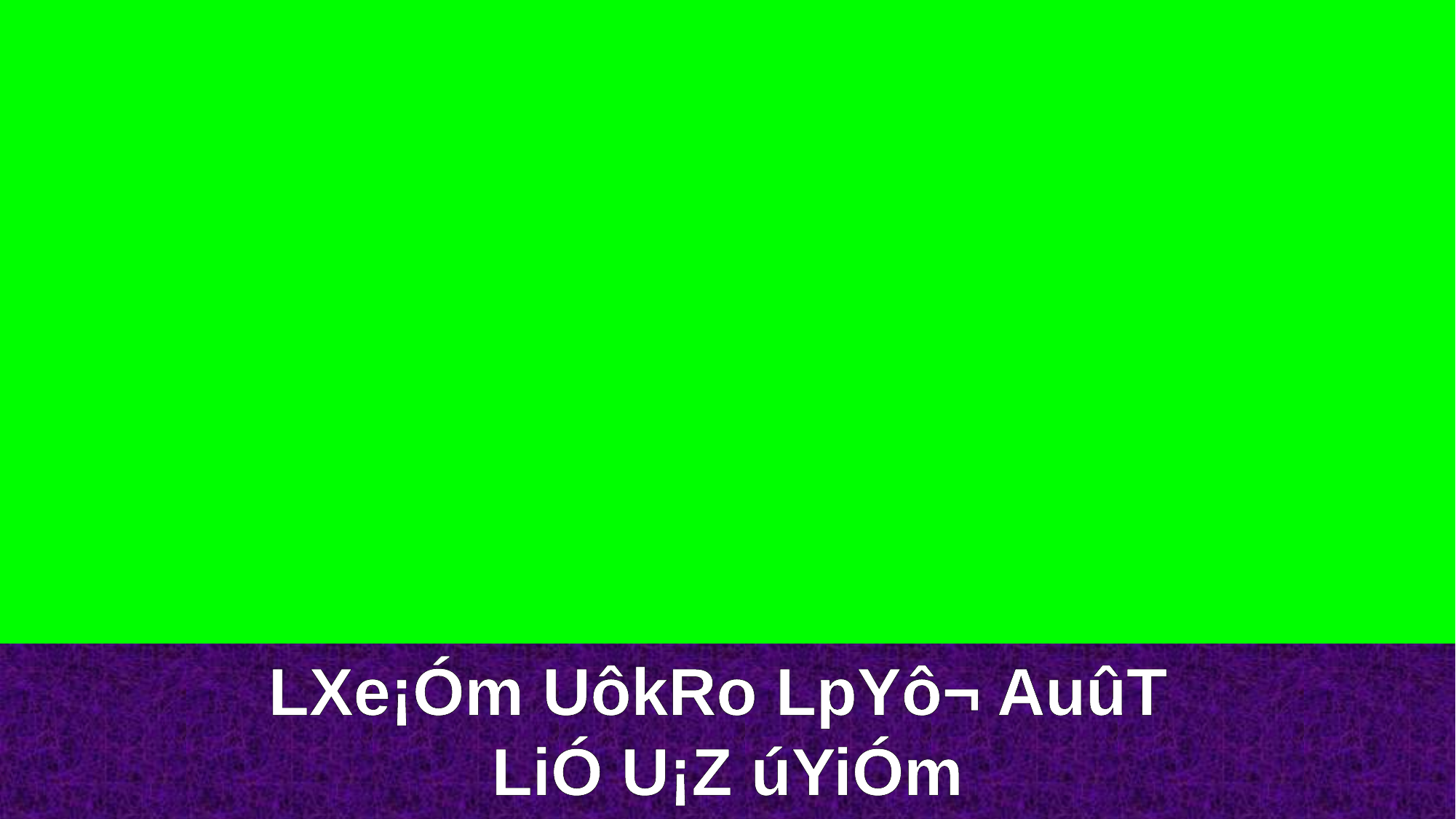

LXe¡Óm UôkRo LpYô¬ AuûT
LiÓ U¡Z úYiÓm